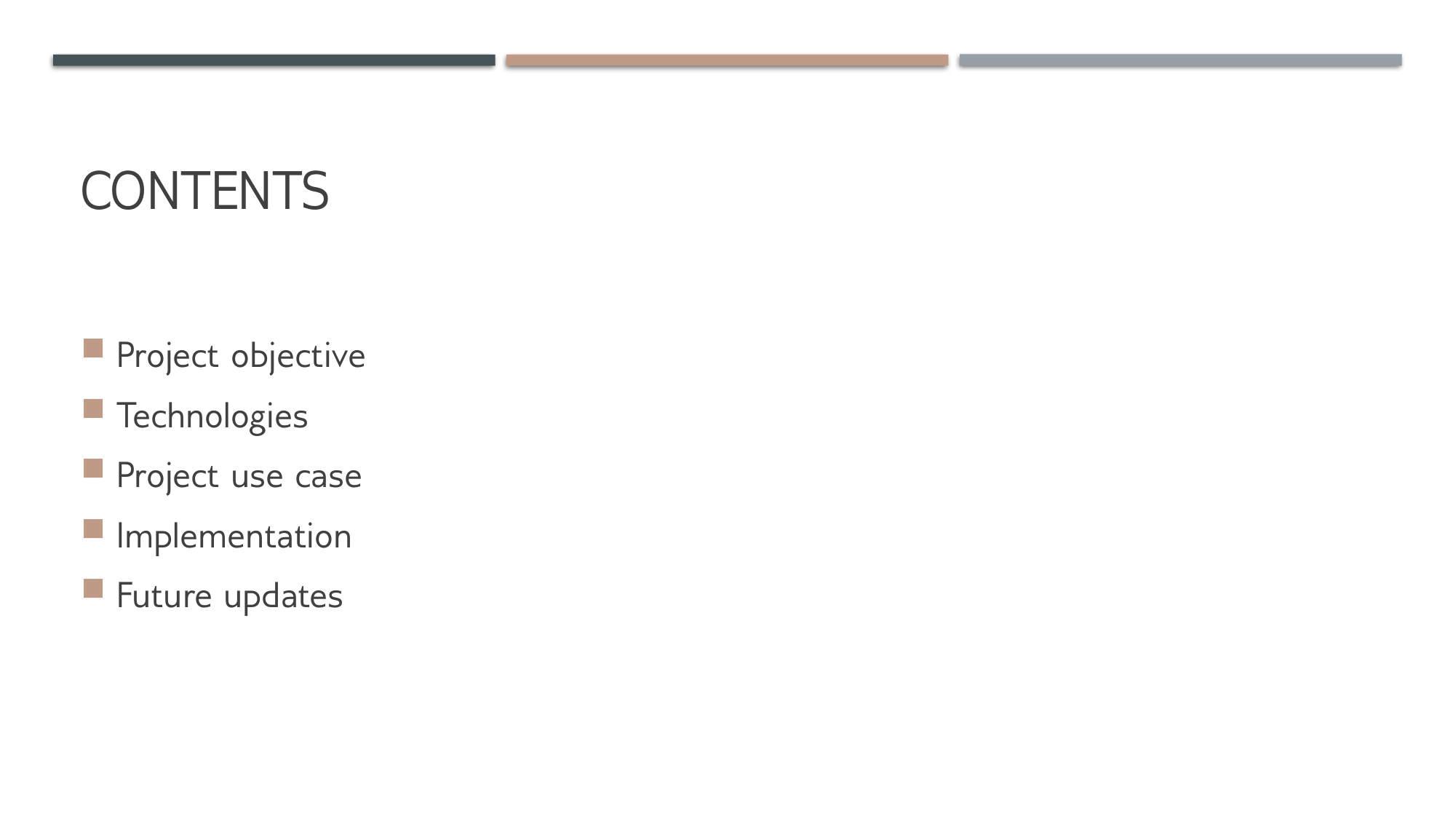

# Contents
Project objective
Technologies
Project use case
Implementation
Future updates